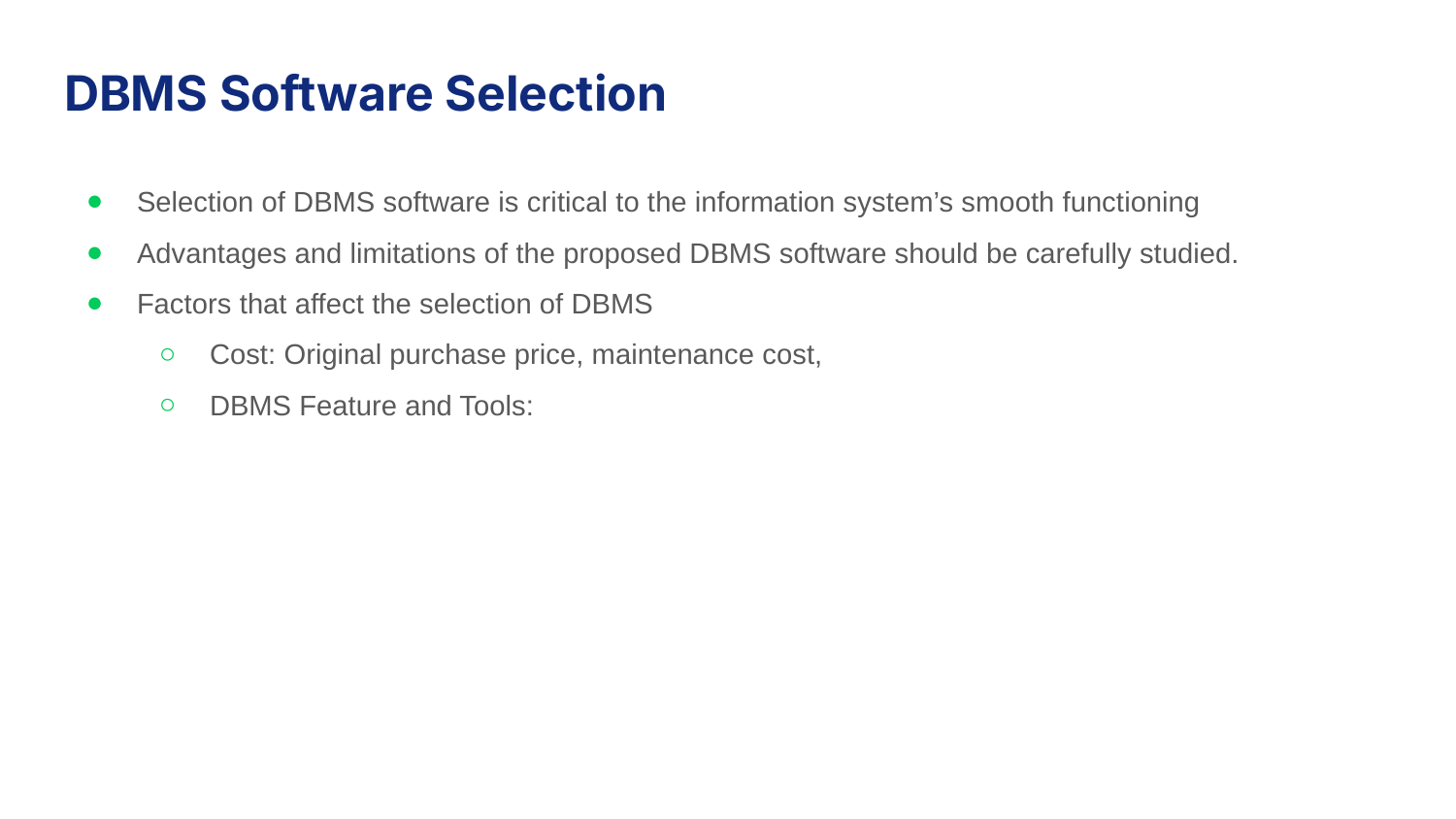

# DBMS Software Selection

Selection of DBMS software is critical to the information system’s smooth functioning
Advantages and limitations of the proposed DBMS software should be carefully studied.
Factors that affect the selection of DBMS
Cost: Original purchase price, maintenance cost,
DBMS Feature and Tools: